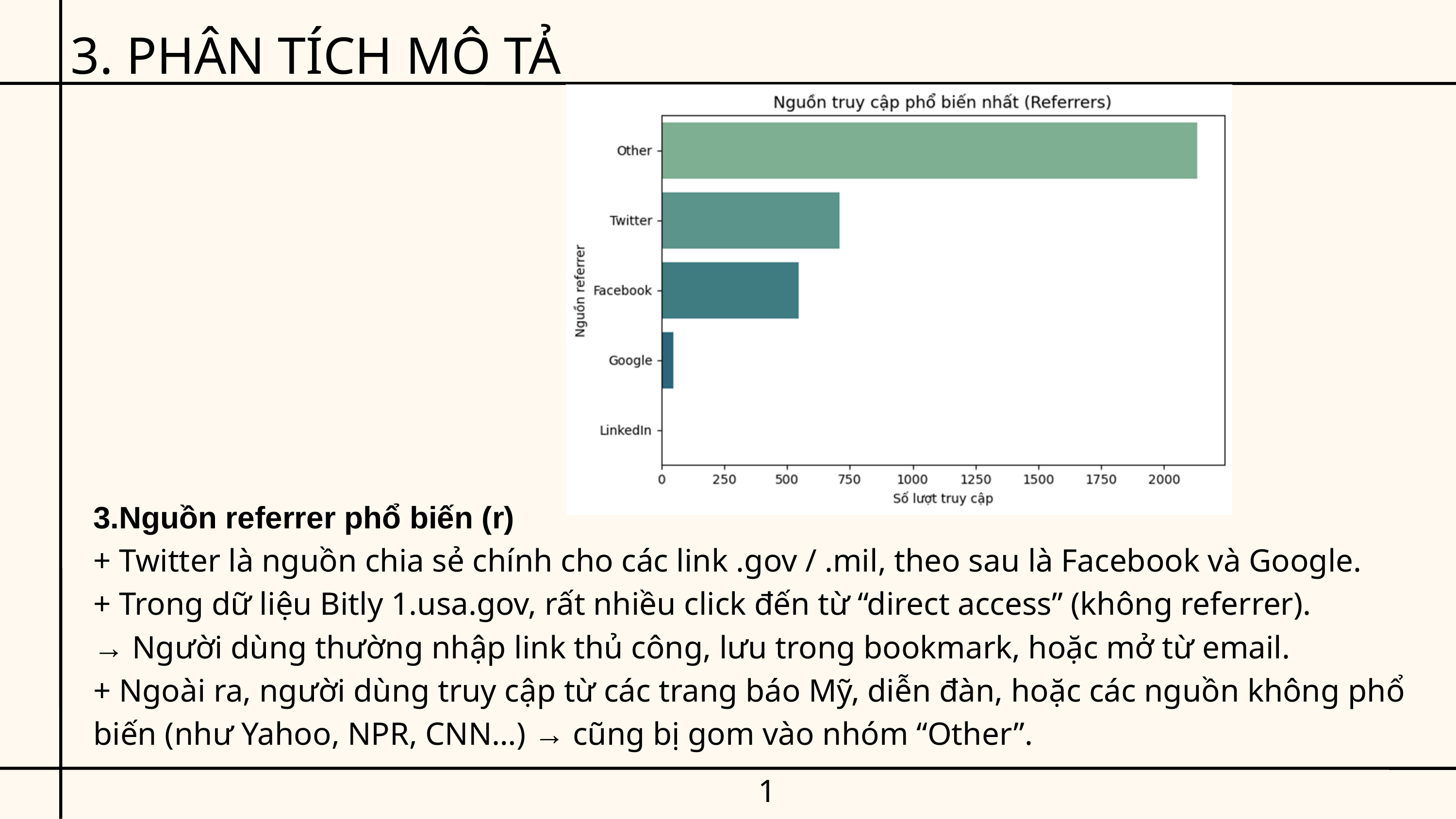

3. PHÂN TÍCH MÔ TẢ

3.Nguồn referrer phổ biến (r)
+ Twitter là nguồn chia sẻ chính cho các link .gov / .mil, theo sau là Facebook và Google.
+ Trong dữ liệu Bitly 1.usa.gov, rất nhiều click đến từ “direct access” (không referrer).
→ Người dùng thường nhập link thủ công, lưu trong bookmark, hoặc mở từ email.
+ Ngoài ra, người dùng truy cập từ các trang báo Mỹ, diễn đàn, hoặc các nguồn không phổ biến (như Yahoo, NPR, CNN…) → cũng bị gom vào nhóm “Other”.
13